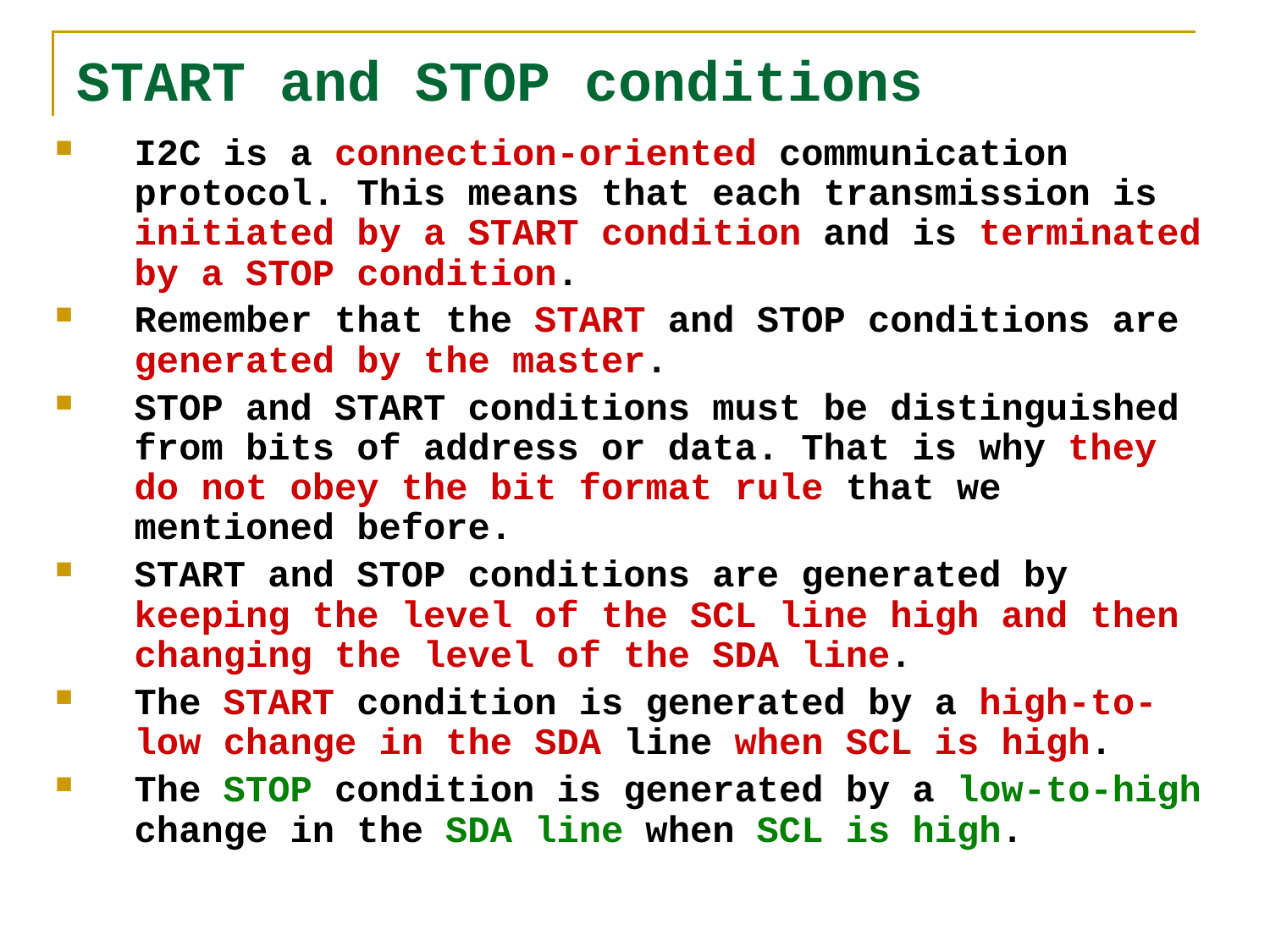

# START and STOP conditions
I2C is a connection-oriented communication protocol. This means that each transmission is initiated by a START condition and is terminated by a STOP condition.
Remember that the START and STOP conditions are generated by the master.
STOP and START conditions must be distinguished from bits of address or data. That is why they do not obey the bit format rule that we mentioned before.
START and STOP conditions are generated by keeping the level of the SCL line high and then changing the level of the SDA line.
The START condition is generated by a high-to-low change in the SDA line when SCL is high.
The STOP condition is generated by a low-to-high change in the SDA line when SCL is high.